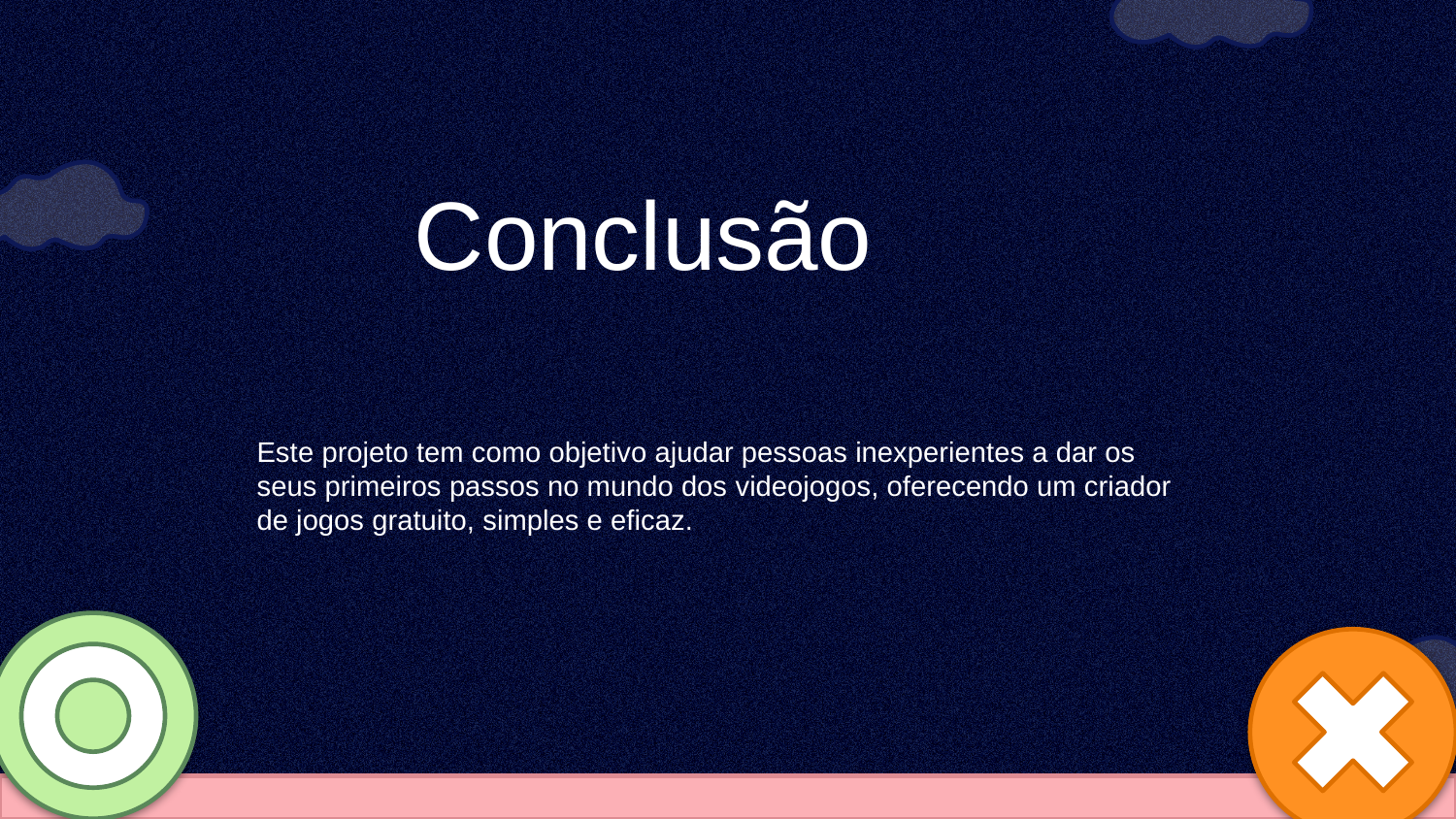

Conclusão
Este projeto tem como objetivo ajudar pessoas inexperientes a dar os seus primeiros passos no mundo dos videojogos, oferecendo um criador de jogos gratuito, simples e eficaz.